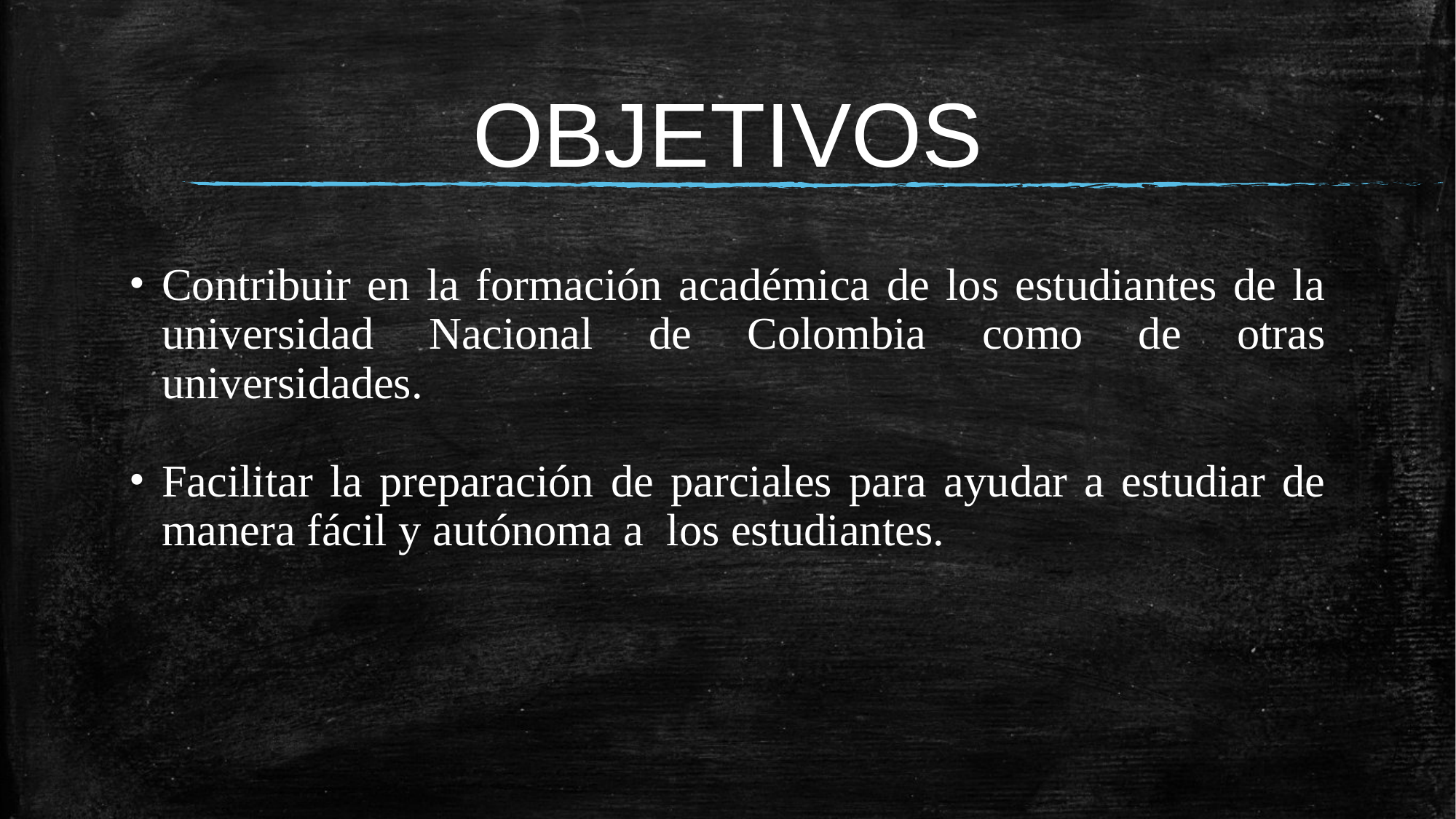

# OBJETIVOS
Contribuir en la formación académica de los estudiantes de la universidad Nacional de Colombia como de otras universidades.

Facilitar la preparación de parciales para ayudar a estudiar de manera fácil y autónoma a  los estudiantes.